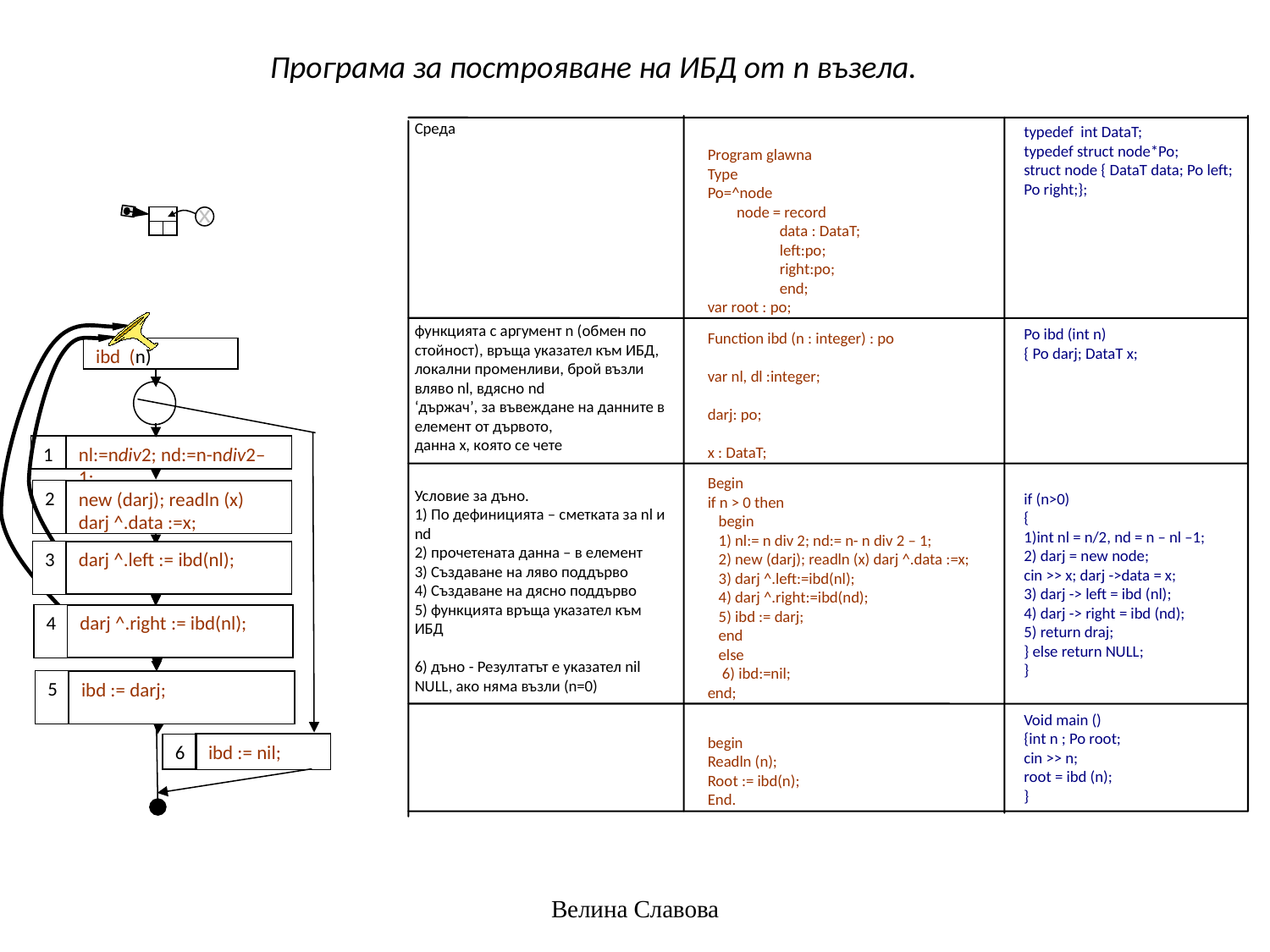

Програма за построяване на ИБД от n възела.

Среда

typedef  int DataT;
typedef struct node*Po;
struct node { DataT data; Po left; Po right;};

Program glawna
Type
Po=^node
        node = record
                    data : DataT;
                    left:po;
                    right:po;
                    end;
var root : po;

функцията с аргумент n (обмен по стойност), връща указател към ИБД, локални променливи, брой възли вляво nl, вдясно nd
‘държач’, за въвеждане на данните в елемент от дървото,
данна х, която се чете

Po ibd (int n)
{ Po darj; DataT x;

Function ibd (n : integer) : po

var nl, dl :integer;

darj: po;

x : DataT;

Условие за дъно.
1) По дефиницията – сметката за nl и nd
2) прочетената данна – в елемент
3) Създаване на ляво поддърво
4) Създаване на дясно поддърво
5) функцията връща указател към ИБД

6) дъно - Резултатът e указател nil NULL, ако няма възли (n=0)

if (n>0)
{
1)int nl = n/2, nd = n – nl –1;
2) darj = new node;
cin >> x; darj ->data = x;
3) darj -> left = ibd (nl);
4) darj -> right = ibd (nd);
5) return draj;
} else return NULL;
}
Begin
if n > 0 then
   begin
   1) nl:= n div 2; nd:= n- n div 2 – 1;
   2) new (darj); readln (x) darj ^.data :=x;
   3) darj ^.left:=ibd(nl);
   4) darj ^.right:=ibd(nd);
   5) ibd := darj;
   end
   else
    6) ibd:=nil;
end;

Void main ()
{int n ; Po root;
cin >> n;
root = ibd (n);
}

begin
Readln (n);
Root := ibd(n);
End.

х

ibd  (n)

1
nl:=ndiv2; nd:=n-ndiv2–1;

2
new (darj); readln (x)
darj ^.data :=x;

3
darj ^.left := ibd(nl);

4
darj ^.right := ibd(nl);

5
ibd := darj;

ibd := nil;
6

Велина Славова